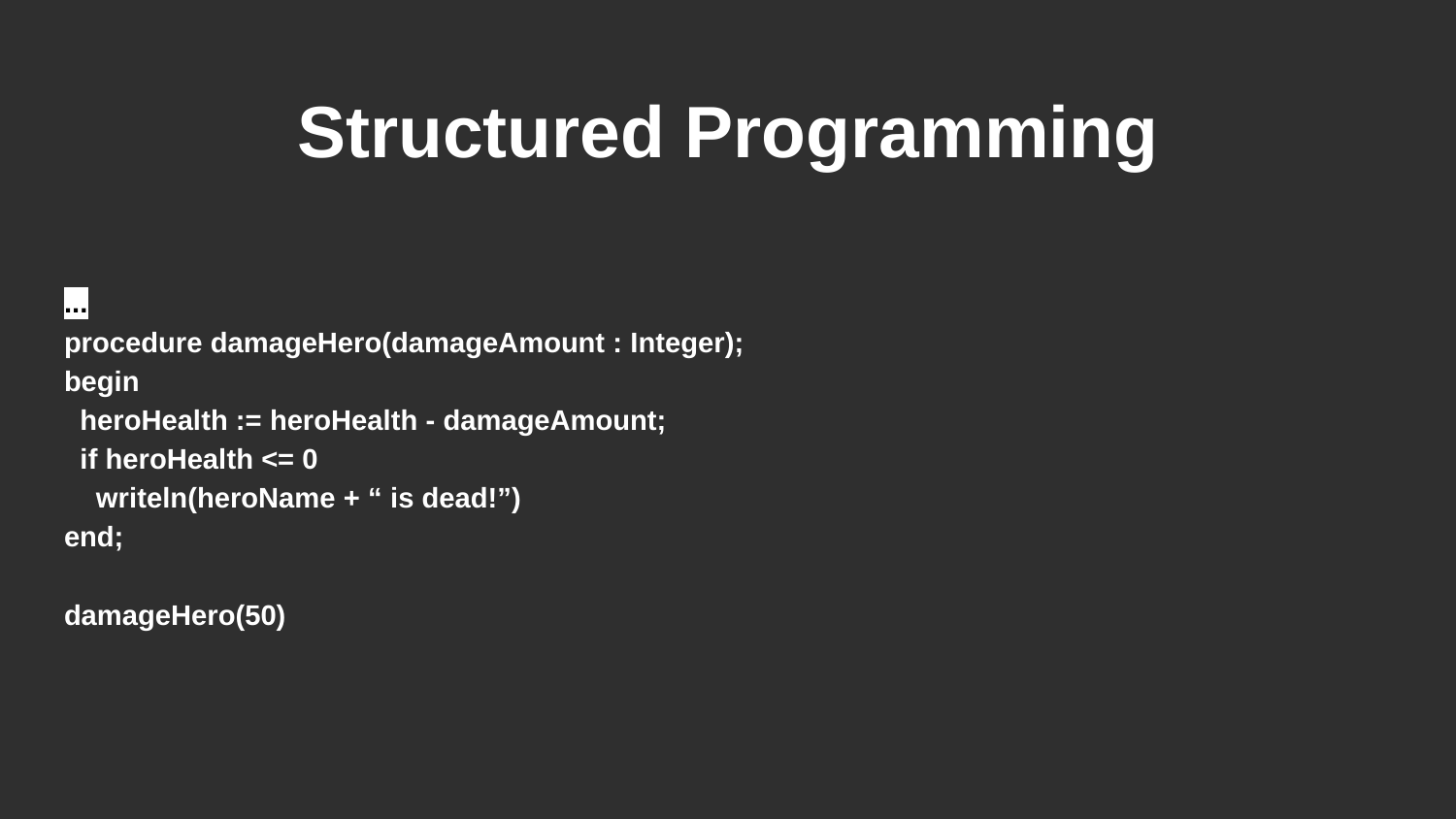

# Structured Programming
...
procedure damageHero(damageAmount : Integer);
begin
  heroHealth := heroHealth - damageAmount;
  if heroHealth <= 0
    writeln(heroName + “ is dead!”)
end;
damageHero(50)